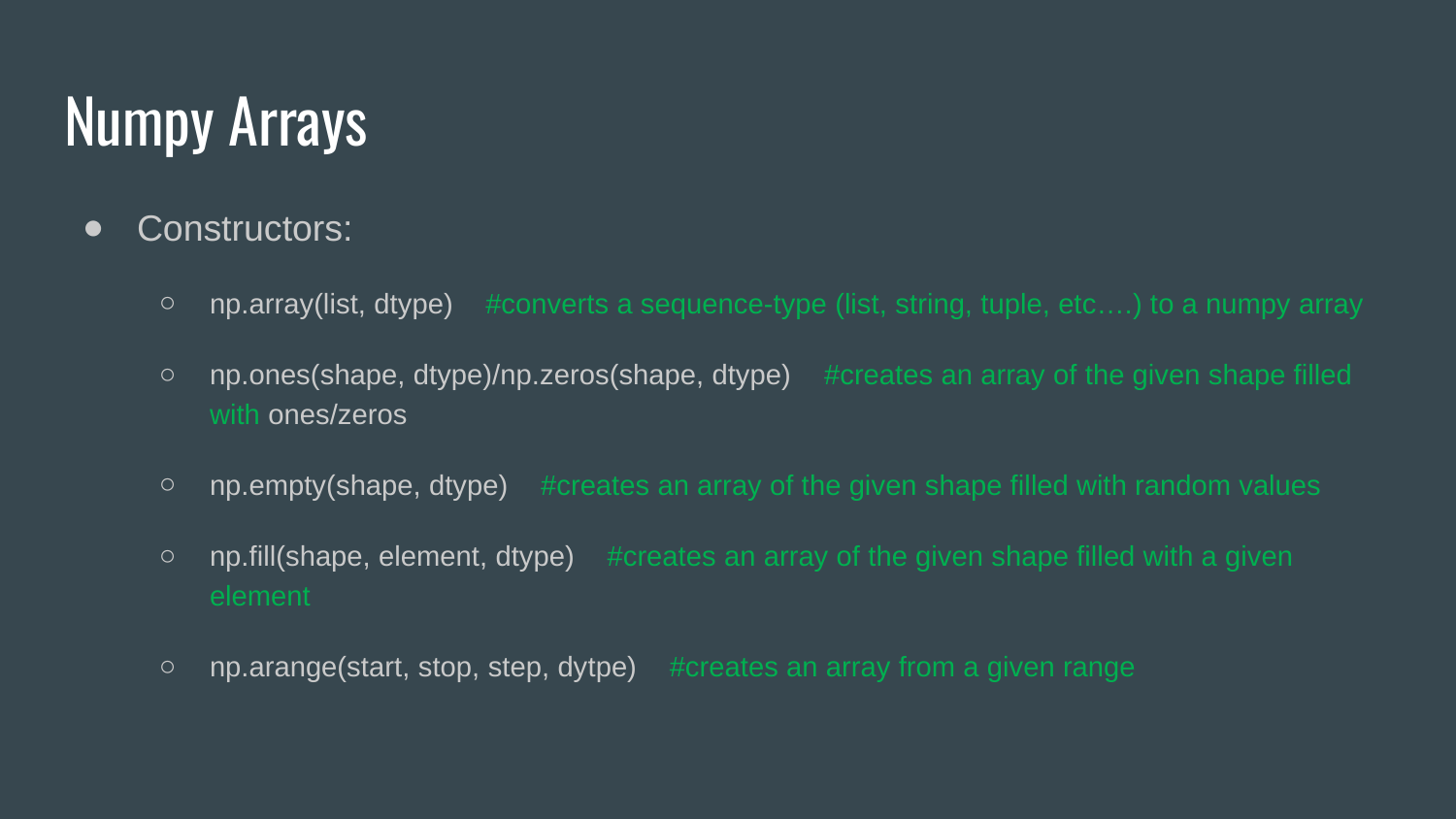

# Numpy Arrays
Constructors:
np.array(list, dtype)    #converts a sequence-type (list, string, tuple, etc….) to a numpy array
np.ones(shape, dtype)/np.zeros(shape, dtype)    #creates an array of the given shape filled with ones/zeros
np.empty(shape, dtype)    #creates an array of the given shape filled with random values
np.fill(shape, element, dtype)    #creates an array of the given shape filled with a given element
np.arange(start, stop, step, dytpe)    #creates an array from a given range